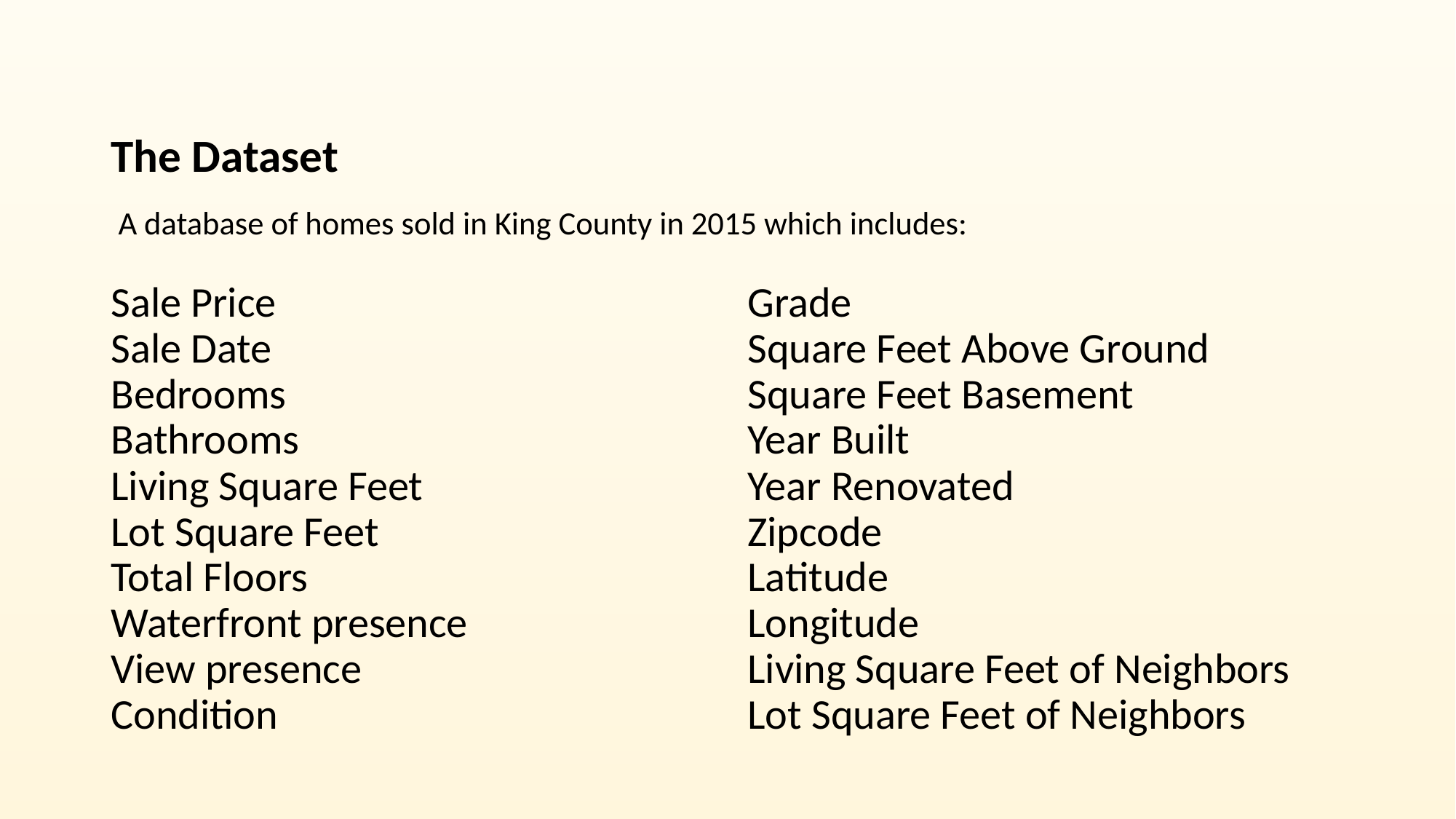

# The Dataset A database of homes sold in King County in 2015 which includes:
Sale Price
Sale Date
Bedrooms
Bathrooms
Living Square Feet
Lot Square Feet
Total Floors
Waterfront presence
View presence
Condition
Grade
Square Feet Above Ground
Square Feet Basement
Year Built
Year Renovated
Zipcode
Latitude
Longitude
Living Square Feet of Neighbors
Lot Square Feet of Neighbors